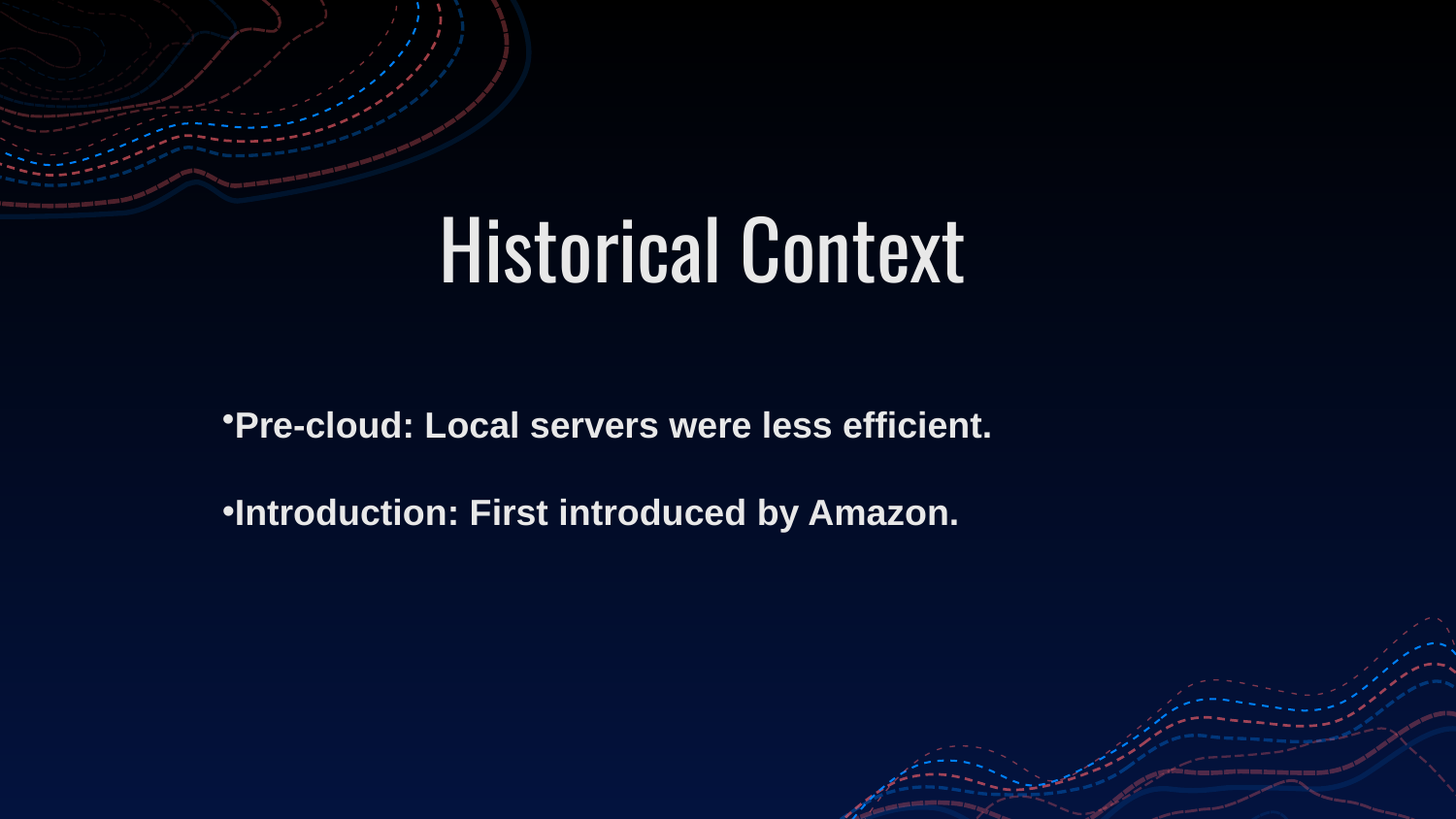

# Historical Context
Pre-cloud: Local servers were less efficient.

Introduction: First introduced by Amazon.